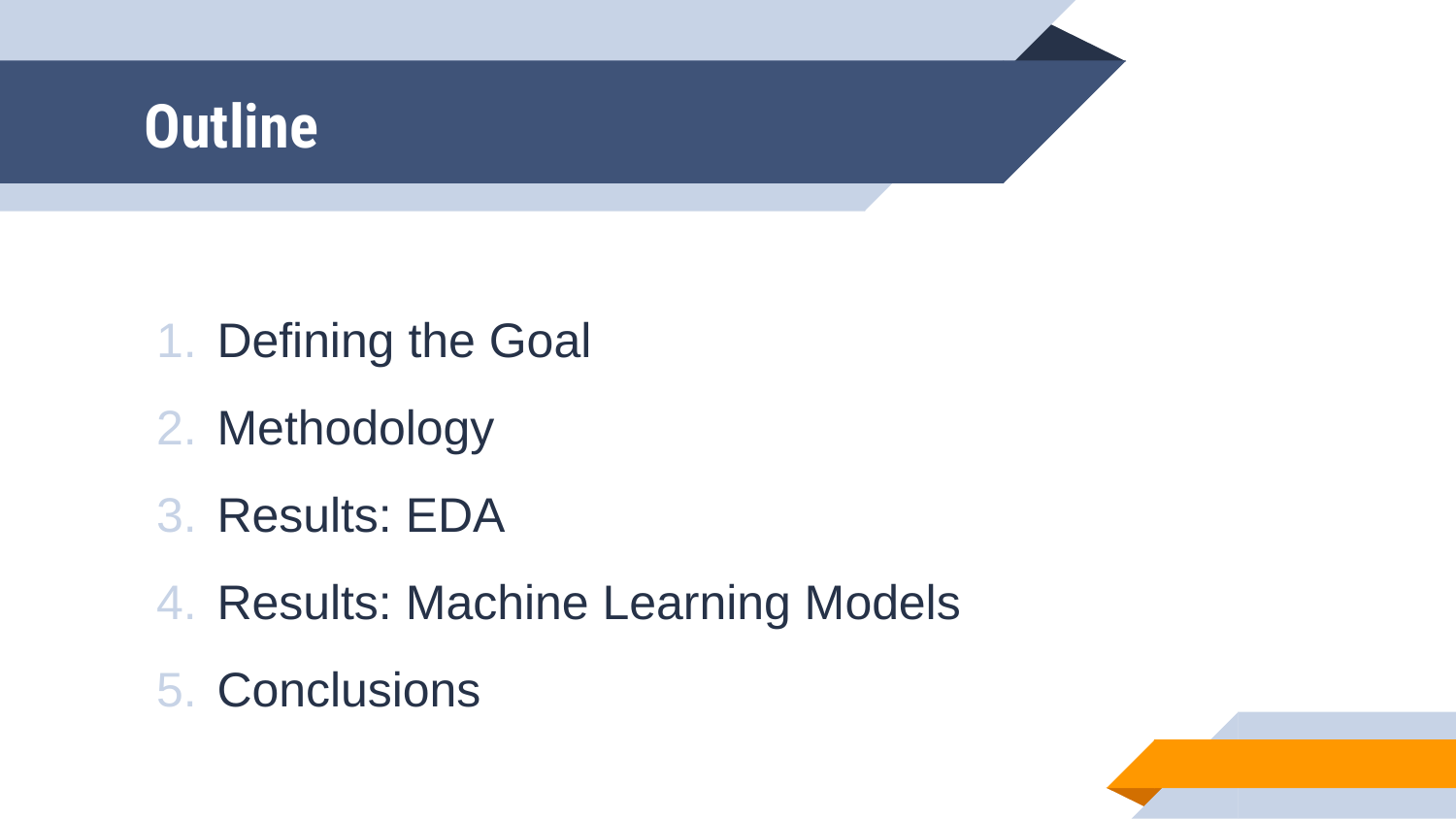

# Outline
Defining the Goal
Methodology
Results: EDA
Results: Machine Learning Models
Conclusions